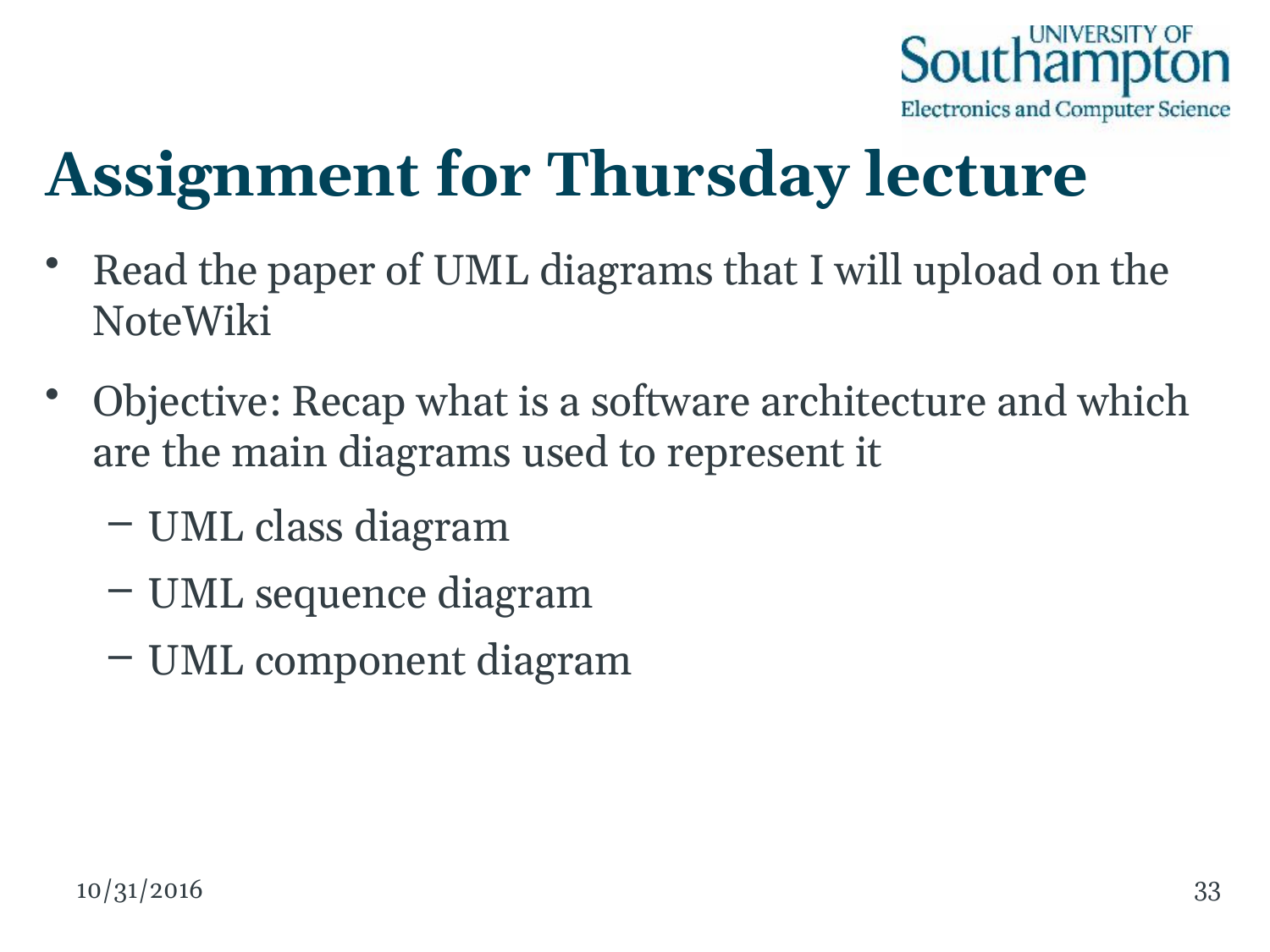

# Assignment for Thursday lecture
Read the paper of UML diagrams that I will upload on the NoteWiki
Objective: Recap what is a software architecture and which are the main diagrams used to represent it
UML class diagram
UML sequence diagram
UML component diagram
33
10/31/2016